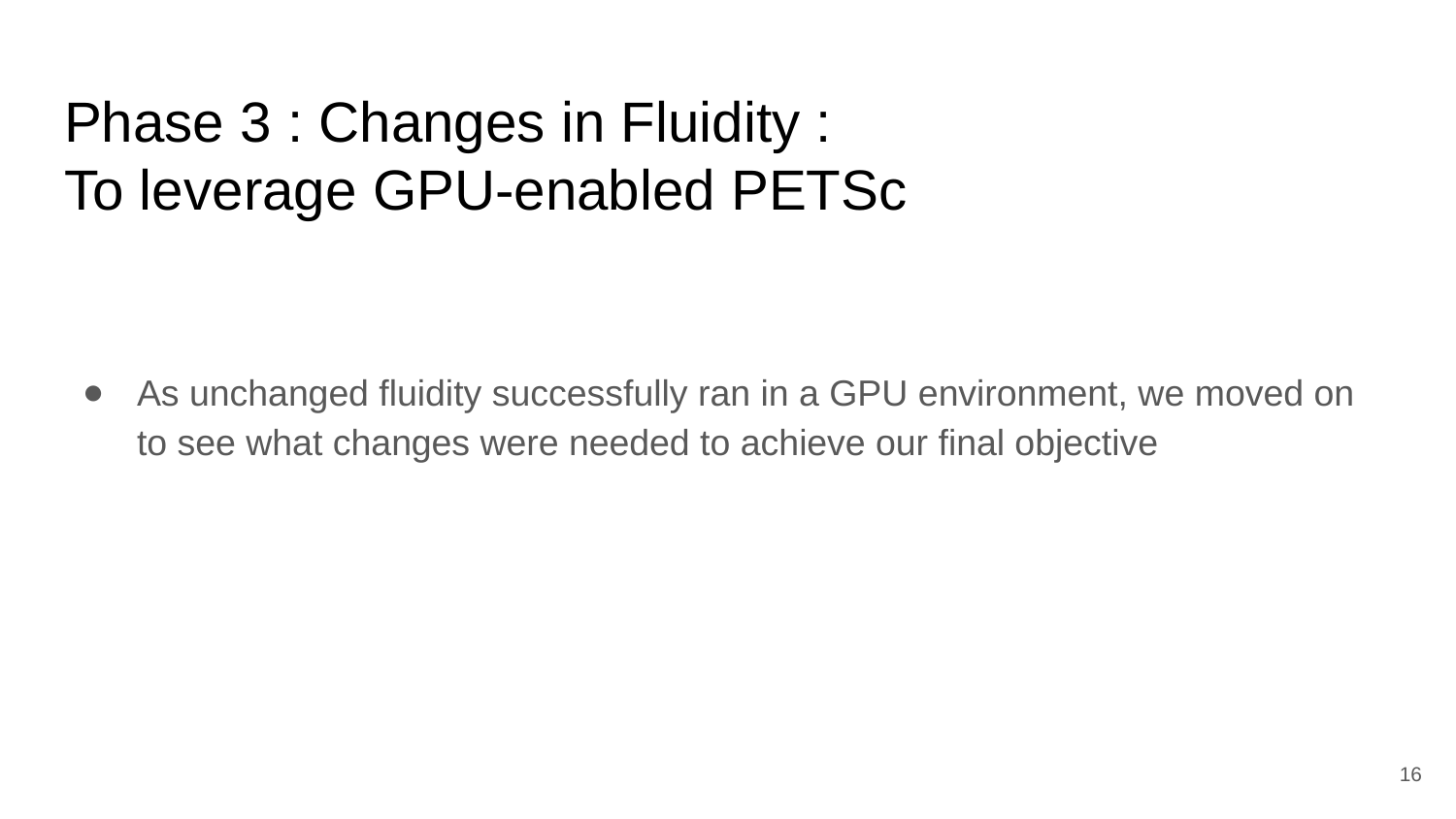

# Phase 3 : Changes in Fluidity :
To leverage GPU-enabled PETSc

As unchanged fluidity successfully ran in a GPU environment, we moved on to see what changes were needed to achieve our final objective
16